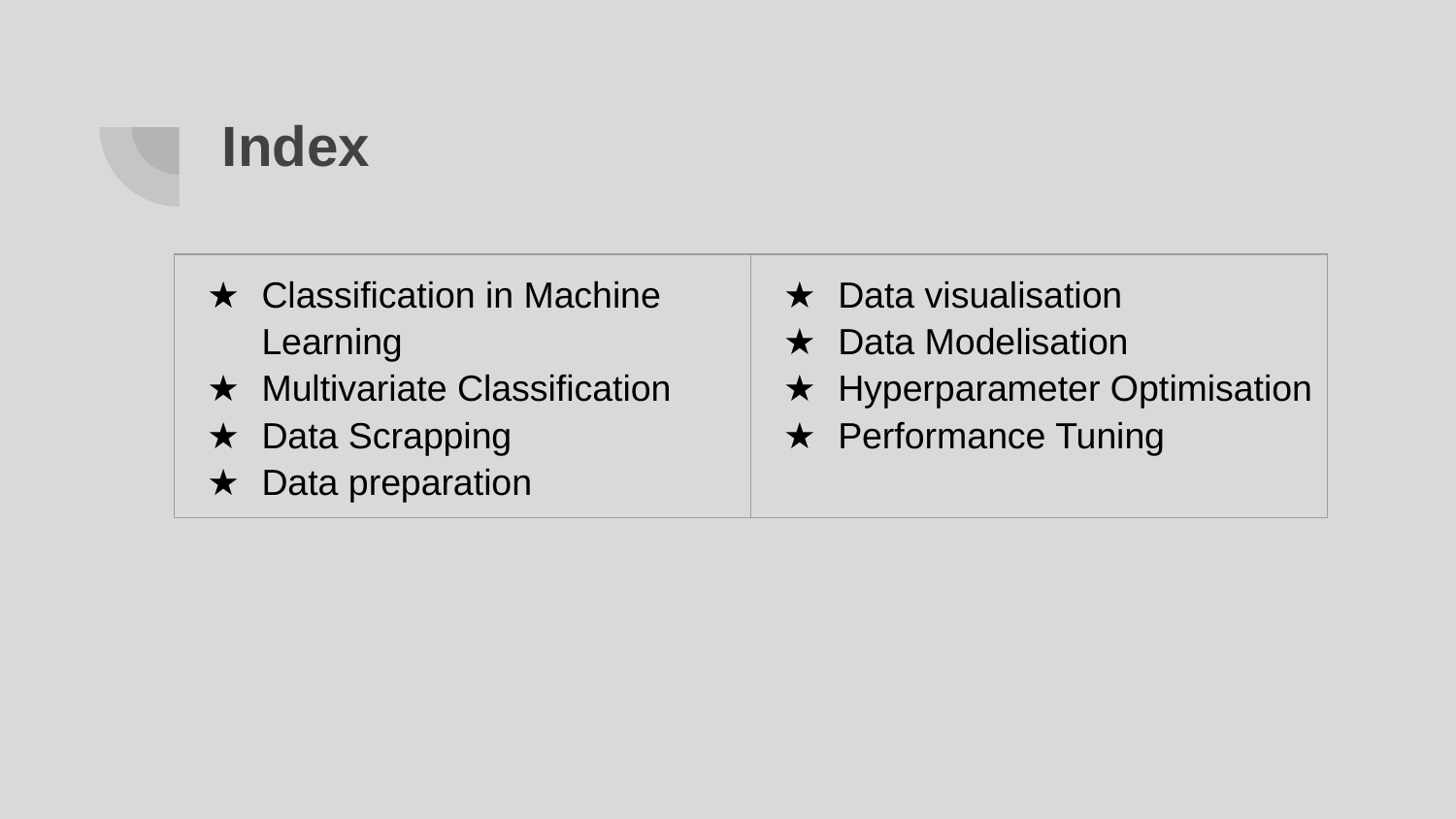

# Index
| Classification in Machine Learning Multivariate Classification Data Scrapping Data preparation | Data visualisation Data Modelisation Hyperparameter Optimisation Performance Tuning |
| --- | --- |